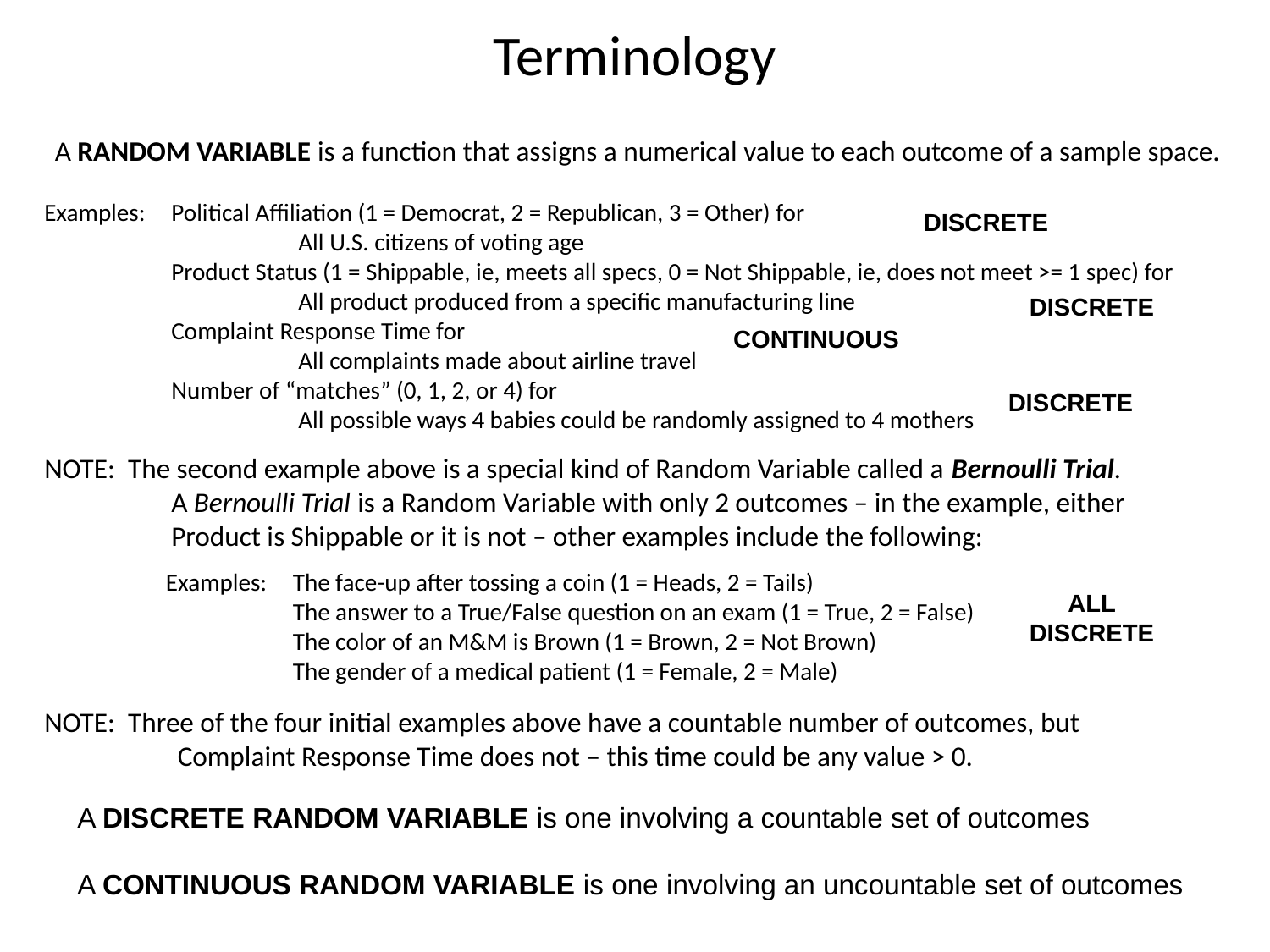

# Terminology
A RANDOM VARIABLE is a function that assigns a numerical value to each outcome of a sample space.
Examples: 	Political Affiliation (1 = Democrat, 2 = Republican, 3 = Other) for
		All U.S. citizens of voting age
	Product Status (1 = Shippable, ie, meets all specs, 0 = Not Shippable, ie, does not meet >= 1 spec) for
		All product produced from a specific manufacturing line
	Complaint Response Time for
		All complaints made about airline travel
	Number of “matches” (0, 1, 2, or 4) for
		All possible ways 4 babies could be randomly assigned to 4 mothers
DISCRETE
DISCRETE
CONTINUOUS
DISCRETE
NOTE:  The second example above is a special kind of Random Variable called a Bernoulli Trial.
	A Bernoulli Trial is a Random Variable with only 2 outcomes – in the example, either
	Product is Shippable or it is not – other examples include the following:
Examples:	The face-up after tossing a coin (1 = Heads, 2 = Tails)
	The answer to a True/False question on an exam (1 = True, 2 = False)
	The color of an M&M is Brown (1 = Brown, 2 = Not Brown)
	The gender of a medical patient (1 = Female, 2 = Male)
ALL
DISCRETE
NOTE:  Three of the four initial examples above have a countable number of outcomes, but
	 Complaint Response Time does not – this time could be any value > 0.
A DISCRETE RANDOM VARIABLE is one involving a countable set of outcomes

A CONTINUOUS RANDOM VARIABLE is one involving an uncountable set of outcomes